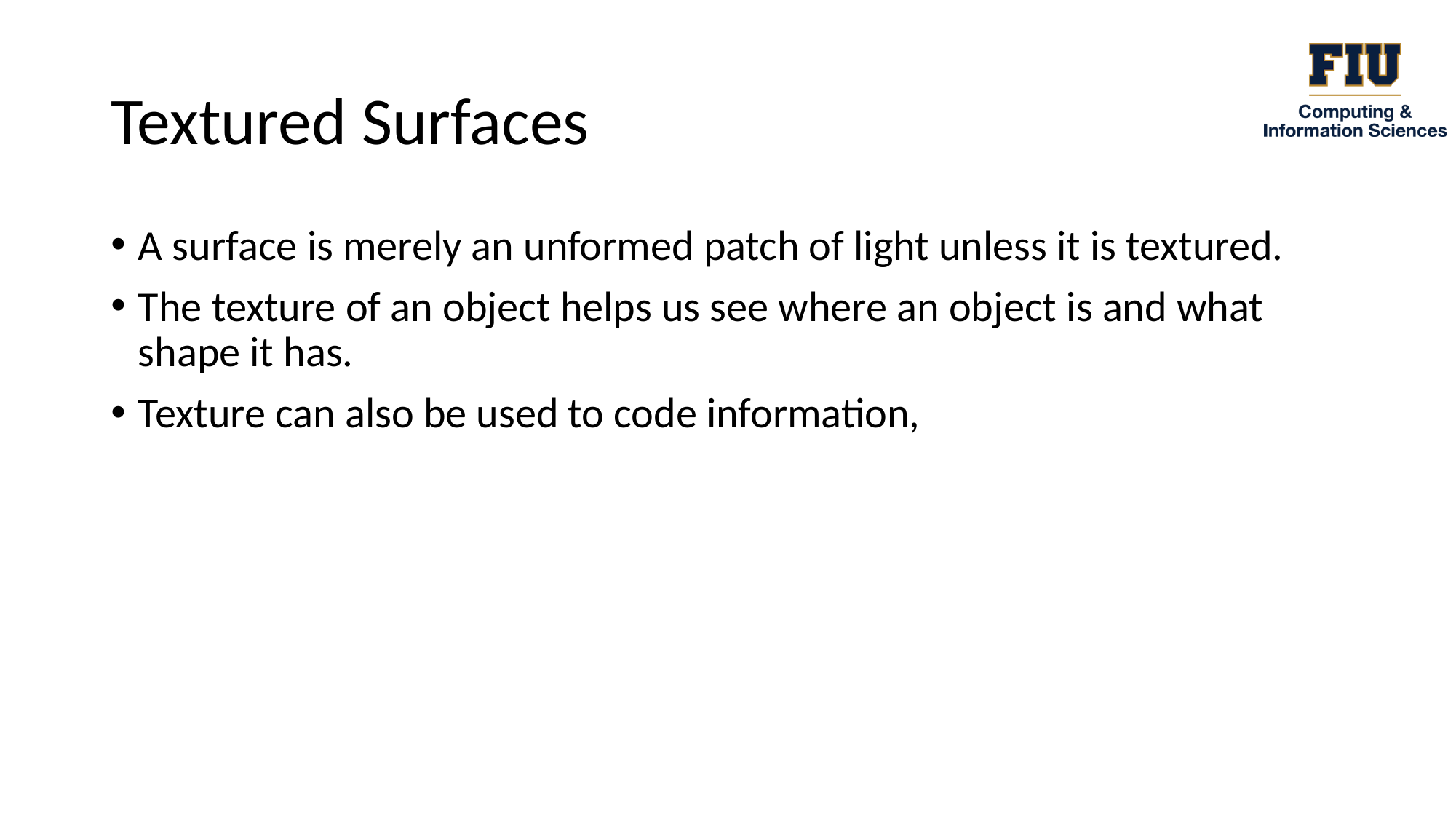

# Textured Surfaces
A surface is merely an unformed patch of light unless it is textured.
The texture of an object helps us see where an object is and what shape it has.
Texture can also be used to code information,